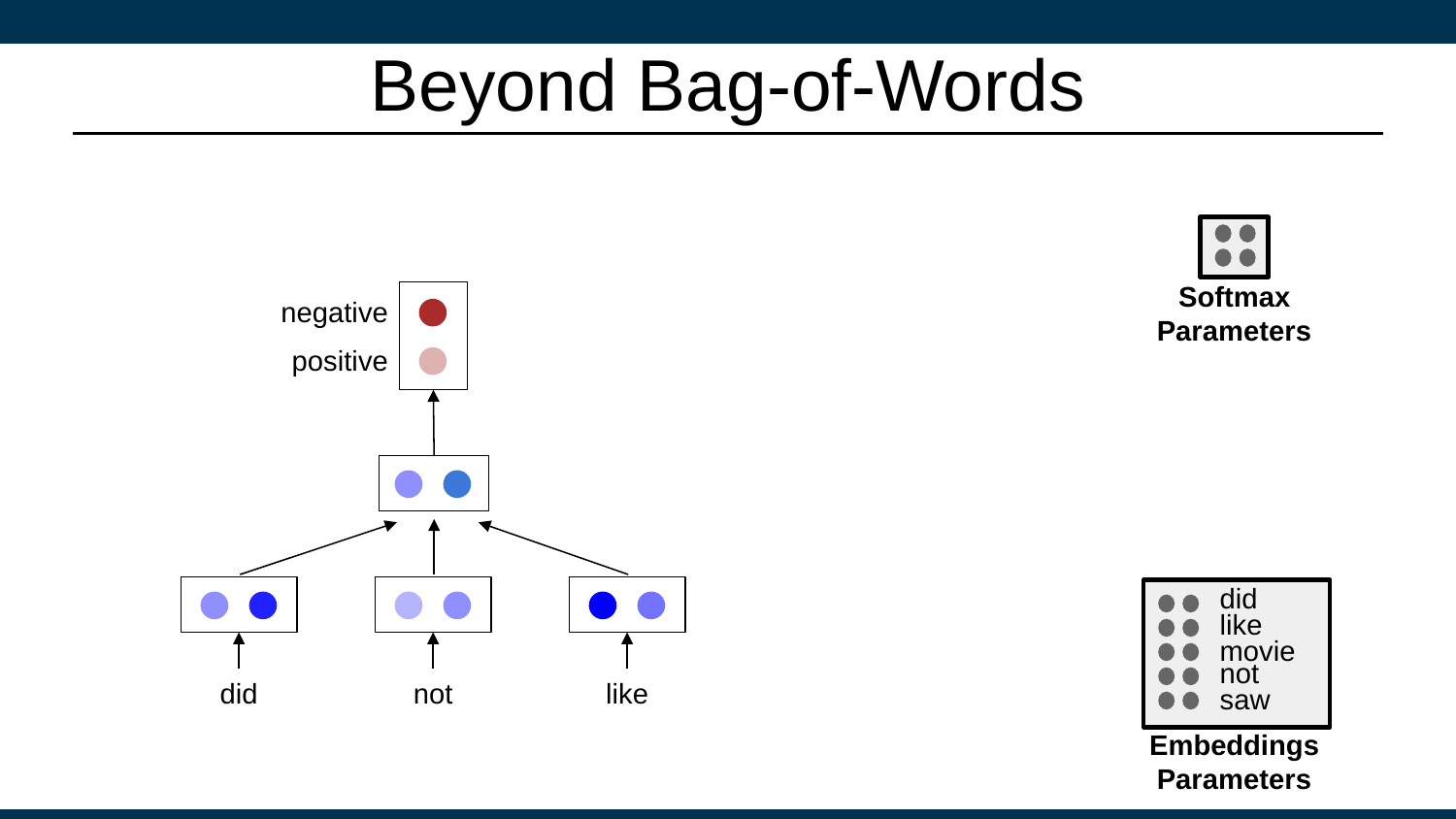

# Beyond Bag-of-Words

Softmax Parameters
negative

positive

did

like

movie

not

saw

Embeddings
Parameters

did
not
like